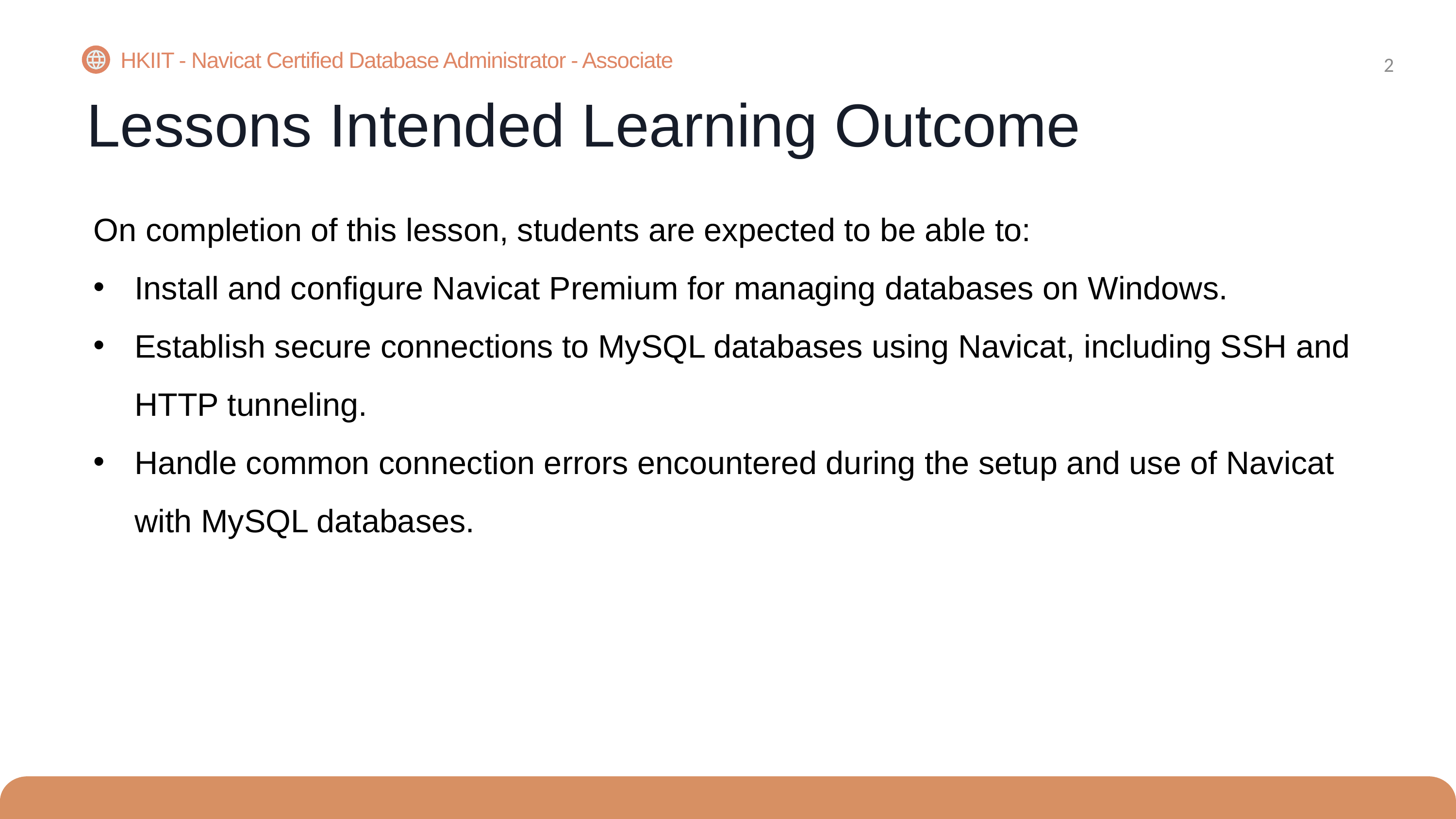

2

HKIIT - Navicat Certified Database Administrator - Associate
Lessons Intended Learning Outcome
On completion of this lesson, students are expected to be able to:
Install and configure Navicat Premium for managing databases on Windows.
Establish secure connections to MySQL databases using Navicat, including SSH and HTTP tunneling.
Handle common connection errors encountered during the setup and use of Navicat with MySQL databases.